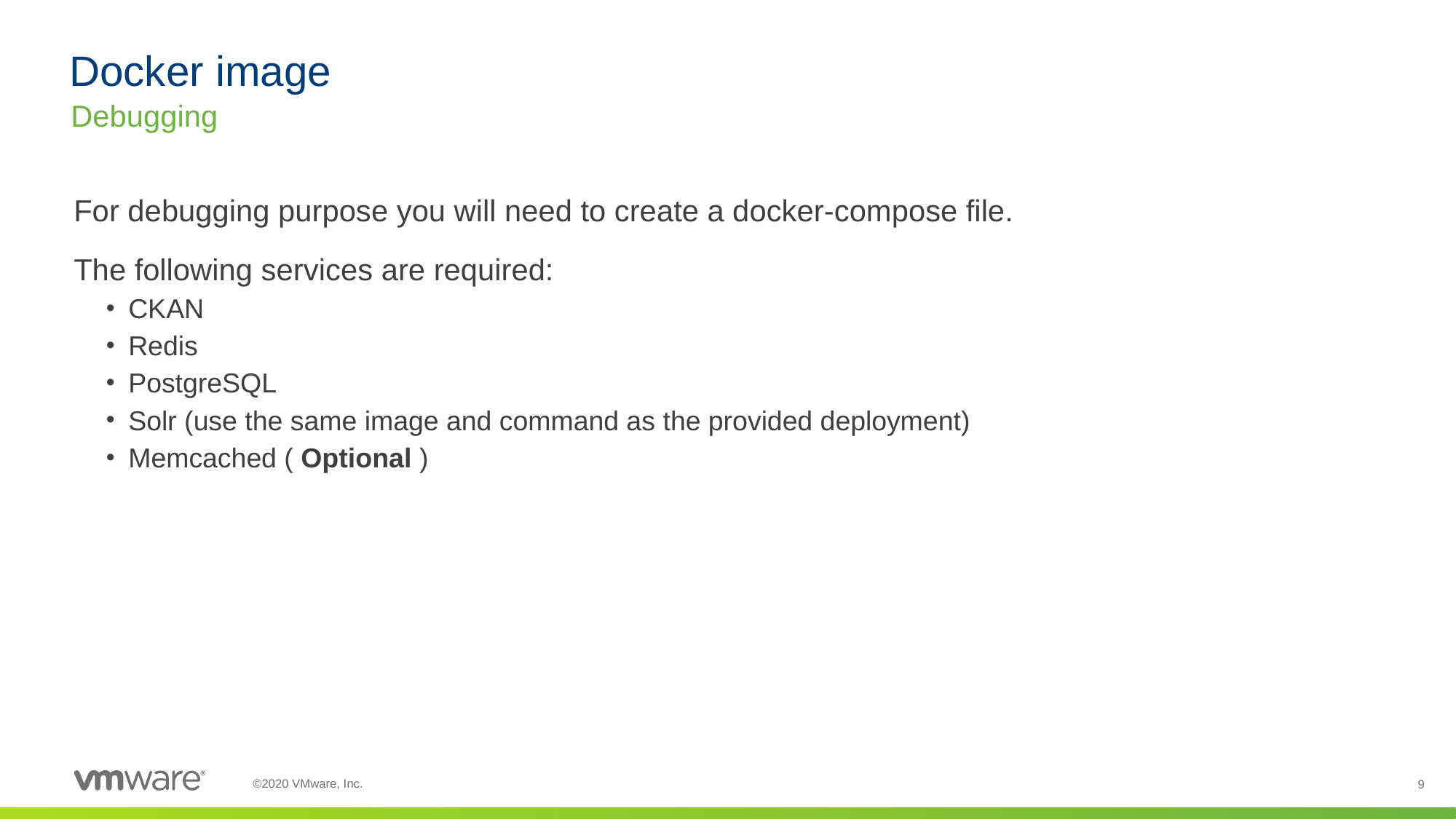

# Docker image
Debugging
For debugging purpose you will need to create a docker-compose file.
The following services are required:
CKAN
Redis
PostgreSQL
Solr (use the same image and command as the provided deployment)
Memcached ( Optional )